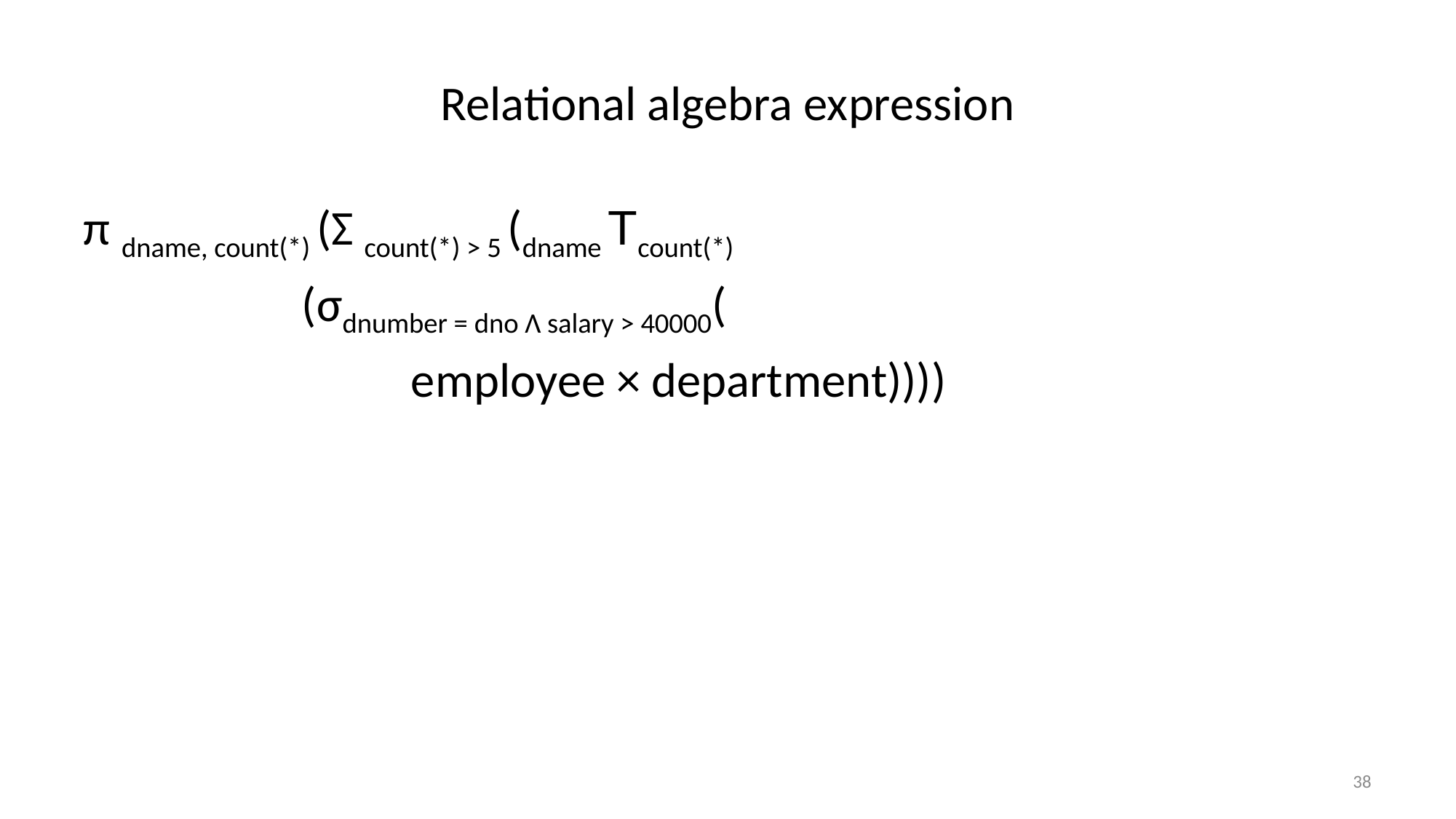

# Relational algebra expression
π dname, count(*) (Σ count(*) > 5 (dname Tcount(*)
		(σdnumber = dno Λ salary > 40000(
			employee × department))))

38